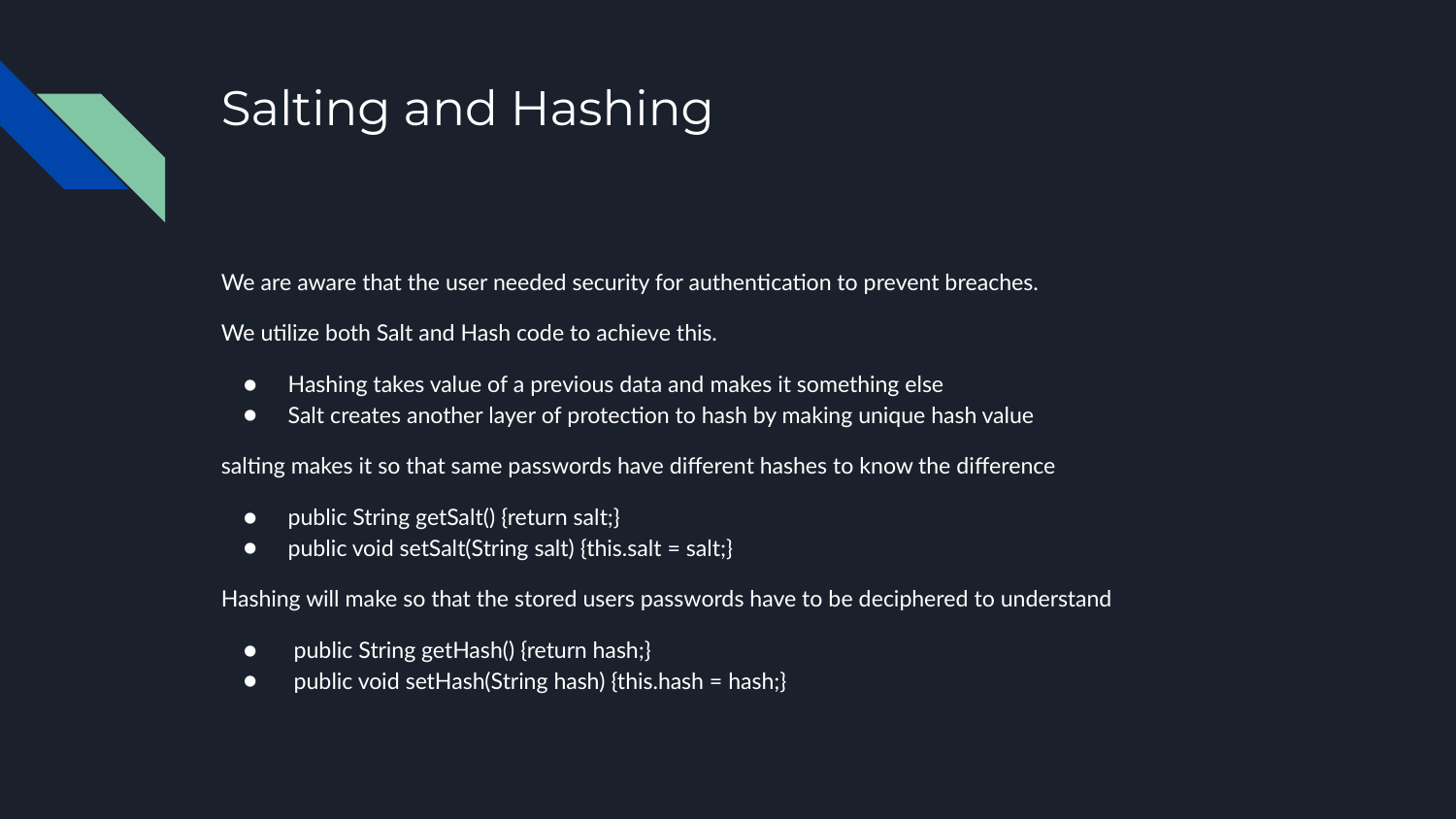

# Salting and Hashing
We are aware that the user needed security for authentication to prevent breaches.
We utilize both Salt and Hash code to achieve this.
Hashing takes value of a previous data and makes it something else
Salt creates another layer of protection to hash by making unique hash value
salting makes it so that same passwords have different hashes to know the difference
public String getSalt() {return salt;}
public void setSalt(String salt) {this.salt = salt;}
Hashing will make so that the stored users passwords have to be deciphered to understand
 public String getHash() {return hash;}
 public void setHash(String hash) {this.hash = hash;}